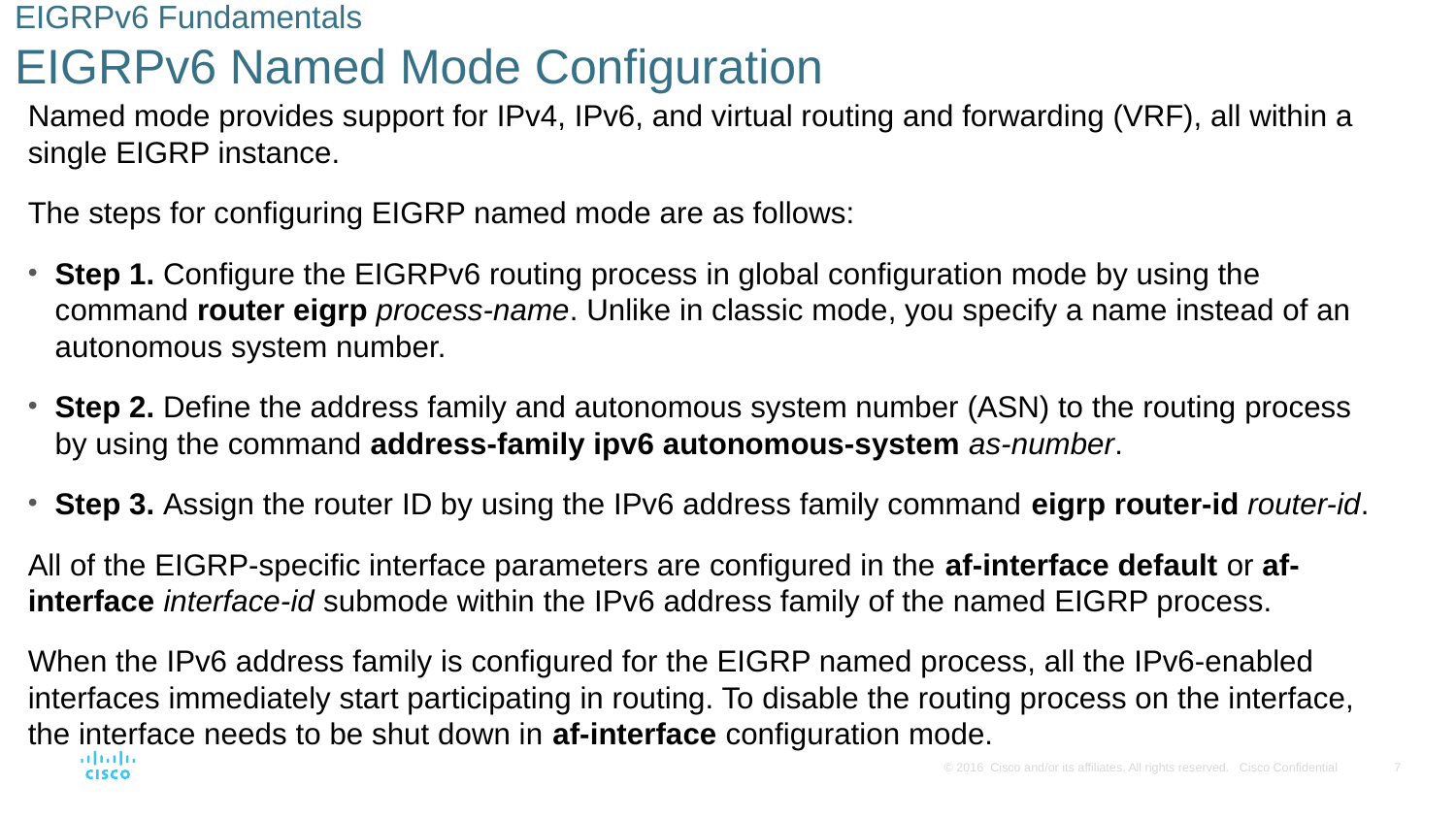

# EIGRPv6 Fundamentals EIGRPv6 Named Mode Configuration
Named mode provides support for IPv4, IPv6, and virtual routing and forwarding (VRF), all within a single EIGRP instance.
The steps for configuring EIGRP named mode are as follows:
Step 1. Configure the EIGRPv6 routing process in global configuration mode by using the command router eigrp process-name. Unlike in classic mode, you specify a name instead of an autonomous system number.
Step 2. Define the address family and autonomous system number (ASN) to the routing process by using the command address-family ipv6 autonomous-system as-number.
Step 3. Assign the router ID by using the IPv6 address family command eigrp router-id router-id.
All of the EIGRP-specific interface parameters are configured in the af-interface default or af-interface interface-id submode within the IPv6 address family of the named EIGRP process.
When the IPv6 address family is configured for the EIGRP named process, all the IPv6-enabled interfaces immediately start participating in routing. To disable the routing process on the interface, the interface needs to be shut down in af-interface configuration mode.